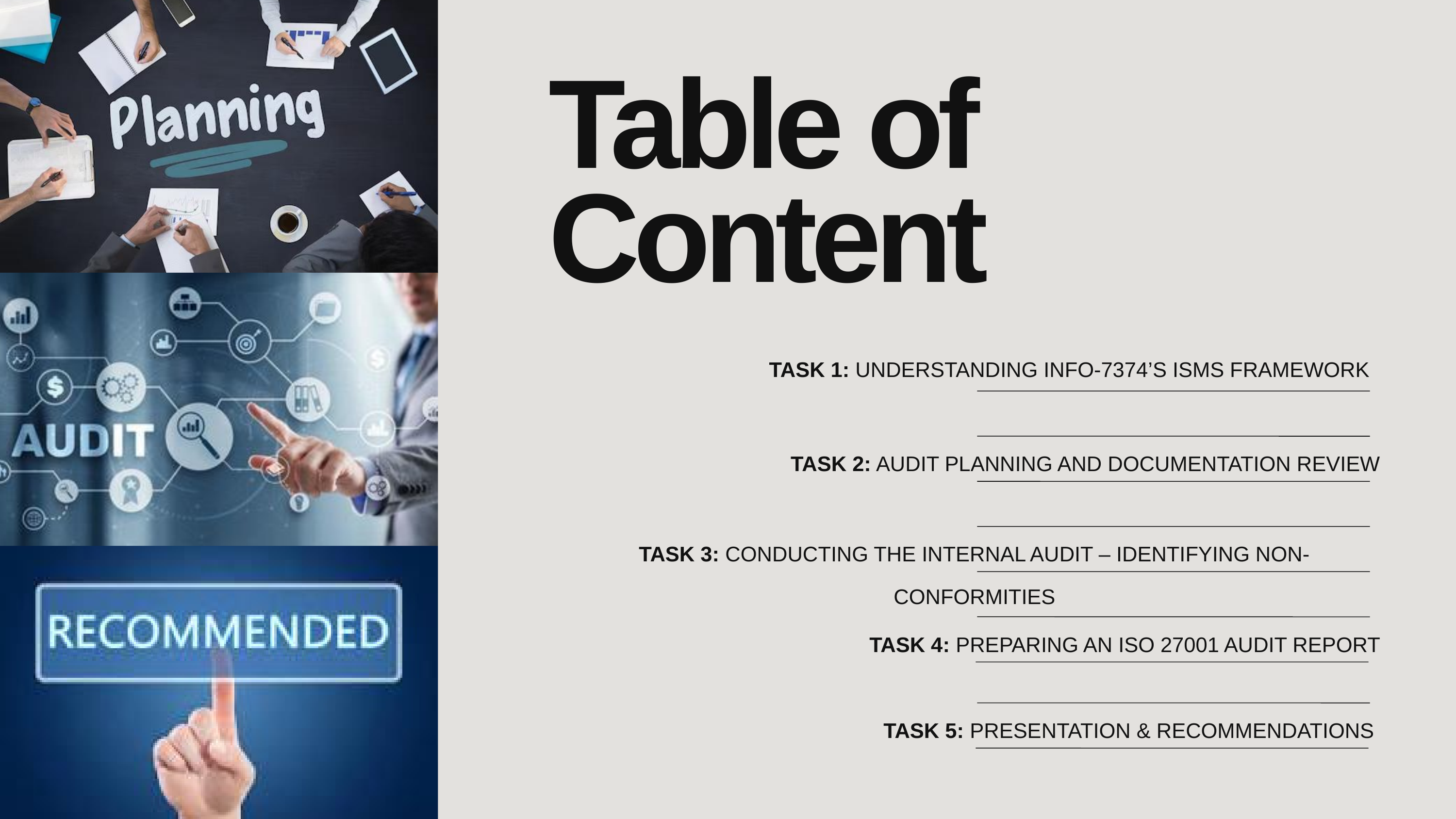

Table of Content

TASK 1: UNDERSTANDING INFO-7374’S ISMS FRAMEWORK

TASK 2: AUDIT PLANNING AND DOCUMENTATION REVIEW

TASK 3: CONDUCTING THE INTERNAL AUDIT – IDENTIFYING NON-CONFORMITIES

TASK 4: PREPARING AN ISO 27001 AUDIT REPORT

TASK 5: PRESENTATION & RECOMMENDATIONS